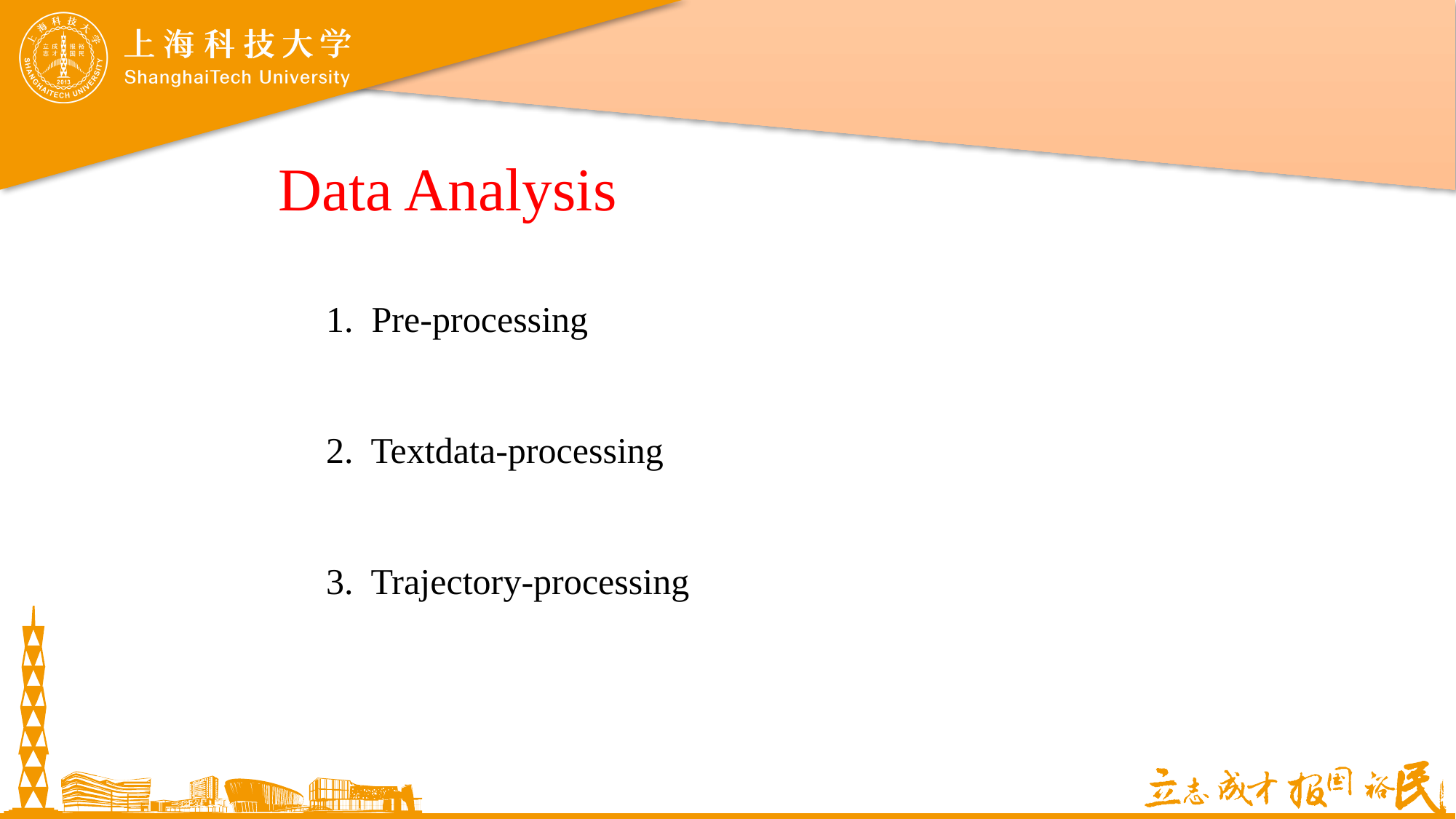

Data Analysis
1.  Pre-processing

2.  Textdata-processing

3.  Trajectory-processing